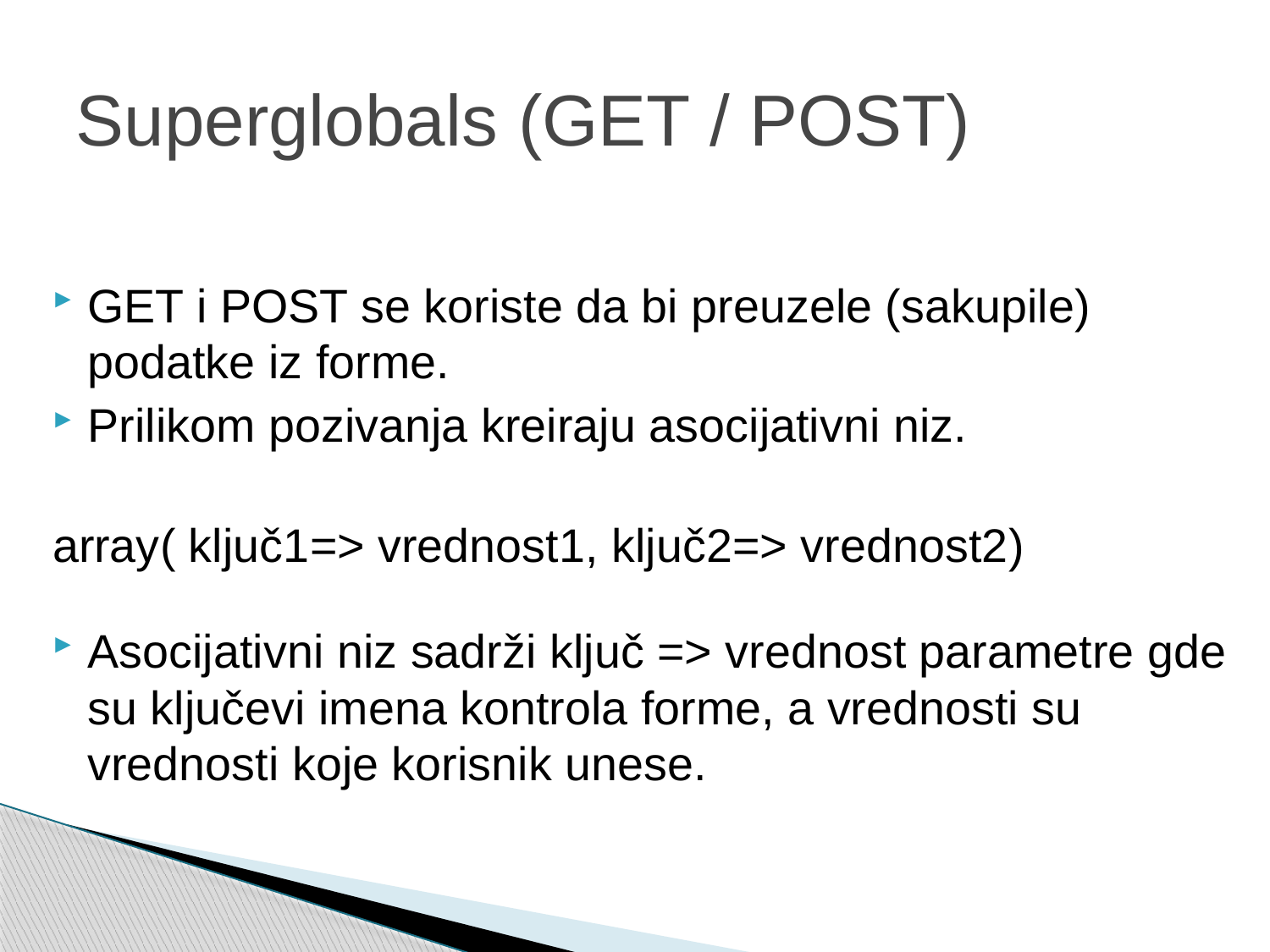

# Superglobals (GET / POST)

GET i POST se koriste da bi preuzele (sakupile) podatke iz forme.
Prilikom pozivanja kreiraju asocijativni niz.
array( ključ1=> vrednost1, ključ2=> vrednost2)
Asocijativni niz sadrži ključ => vrednost parametre gde su ključevi imena kontrola forme, a vrednosti su vrednosti koje korisnik unese.